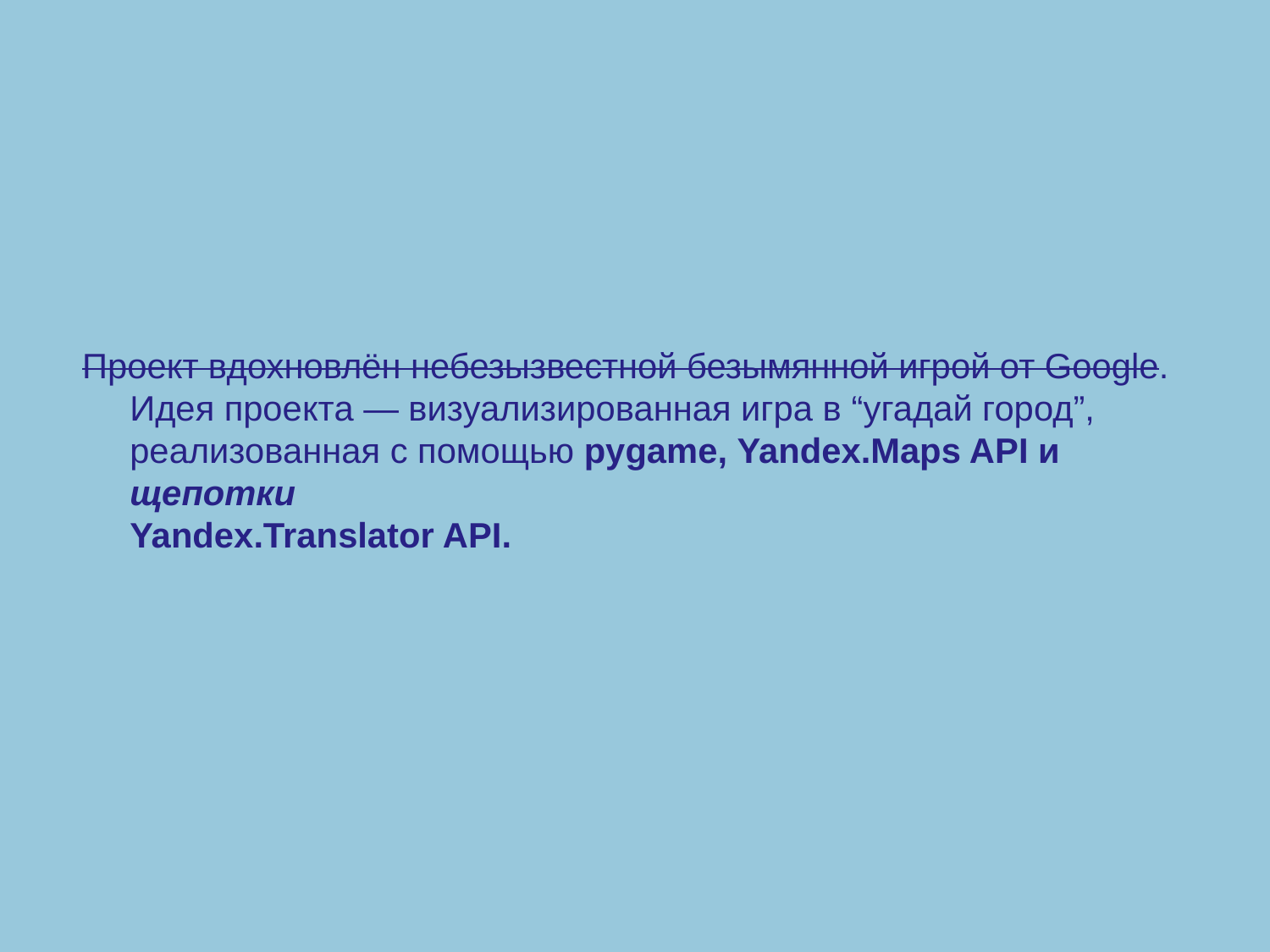

Проект вдохновлён небезызвестной безымянной игрой от Google.
Идея проекта — визуализированная игра в “угадай город”, реализованная с помощью pygame, Yandex.Maps API и щепотки
Yandex.Translator API.